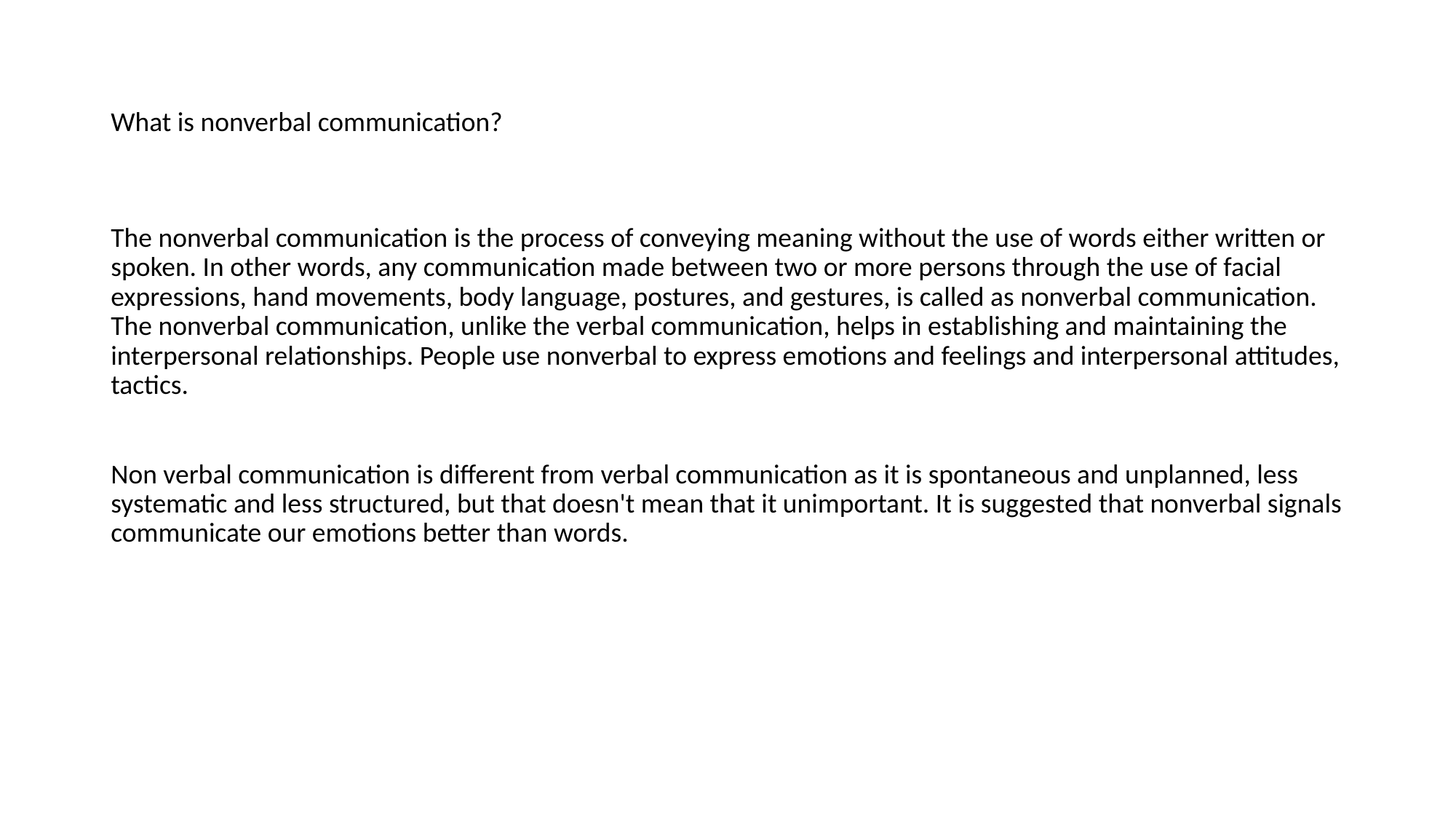

# What is nonverbal communication?
The nonverbal communication is the process of conveying meaning without the use of words either written or spoken. In other words, any communication made between two or more persons through the use of facial expressions, hand movements, body language, postures, and gestures, is called as nonverbal communication. The nonverbal communication, unlike the verbal communication, helps in establishing and maintaining the interpersonal relationships. People use nonverbal to express emotions and feelings and interpersonal attitudes, tactics.

Non verbal communication is different from verbal communication as it is spontaneous and unplanned, less systematic and less structured, but that doesn't mean that it unimportant. It is suggested that nonverbal signals communicate our emotions better than words.